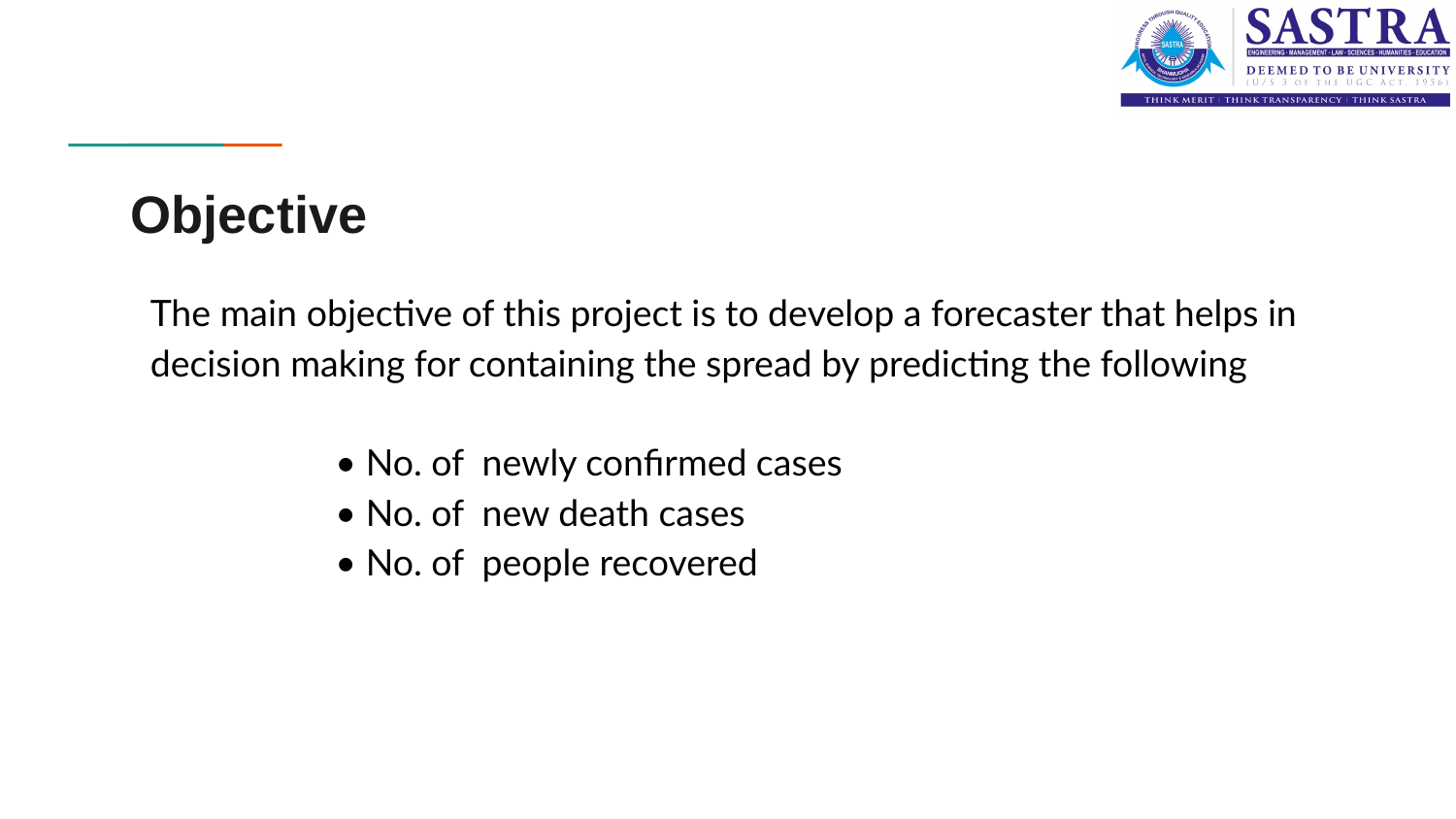

# Objective
	The main objective of this project is to develop a forecaster that helps in decision making for containing the spread by predicting the following

                          • No. of  newly confirmed cases
                          • No. of  new death cases
                          • No. of  people recovered